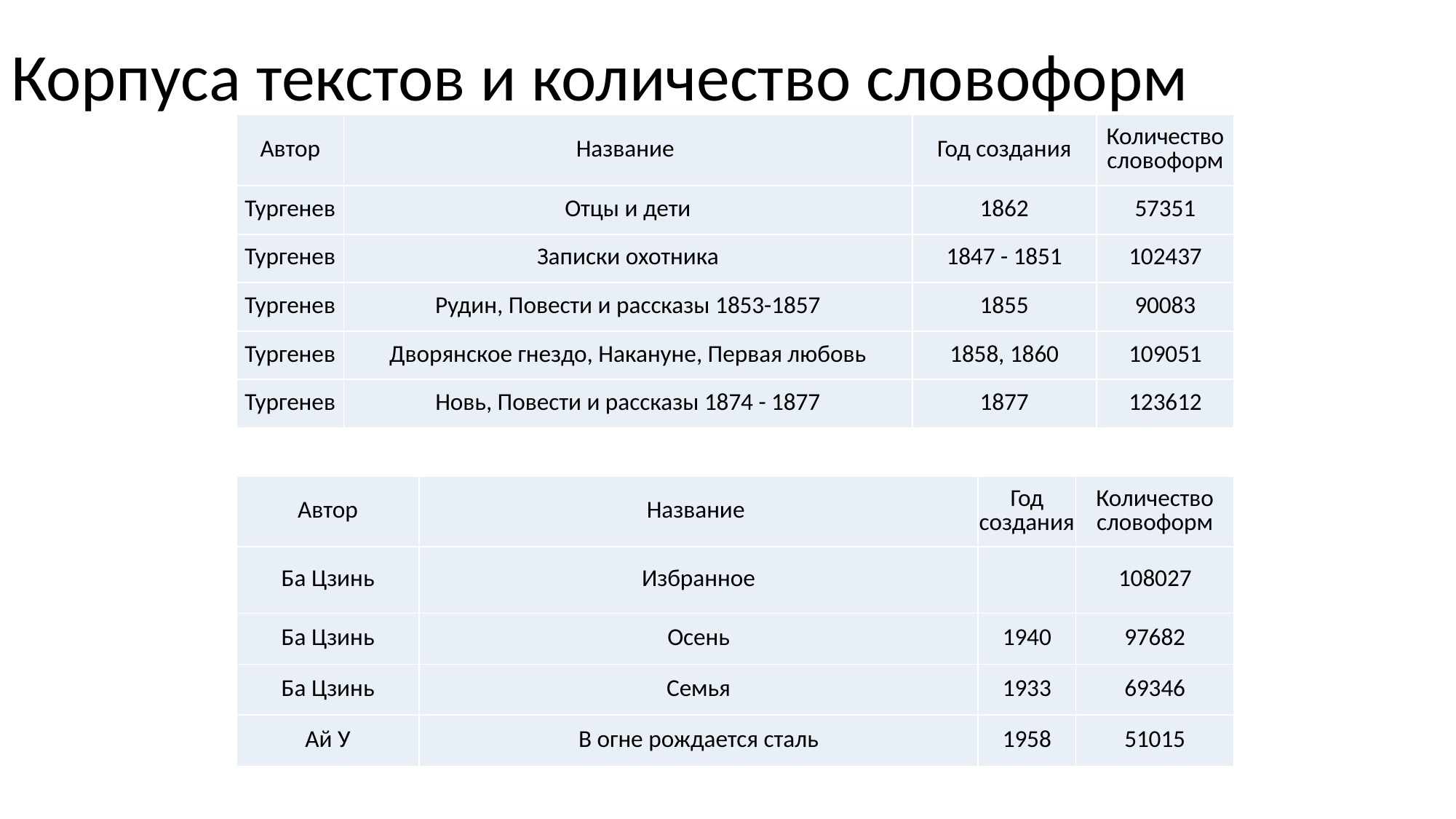

# Корпуса текстов и количество словоформ
| Автор | Название | Год создания | Количество словоформ |
| --- | --- | --- | --- |
| Тургенев | Отцы и дети | 1862 | 57351 |
| Тургенев | Записки охотника | 1847 - 1851 | 102437 |
| Тургенев | Рудин, Повести и рассказы 1853-1857 | 1855 | 90083 |
| Тургенев | Дворянское гнездо, Накануне, Первая любовь | 1858, 1860 | 109051 |
| Тургенев | Новь, Повести и рассказы 1874 - 1877 | 1877 | 123612 |
| Автор | Название | Год создания | Количество словоформ |
| --- | --- | --- | --- |
| Ба Цзинь | Избранное |  | 108027 |
| Ба Цзинь | Осень | 1940 | 97682 |
| Ба Цзинь | Семья | 1933 | 69346 |
| Ай У | В огне рождается сталь | 1958 | 51015 |